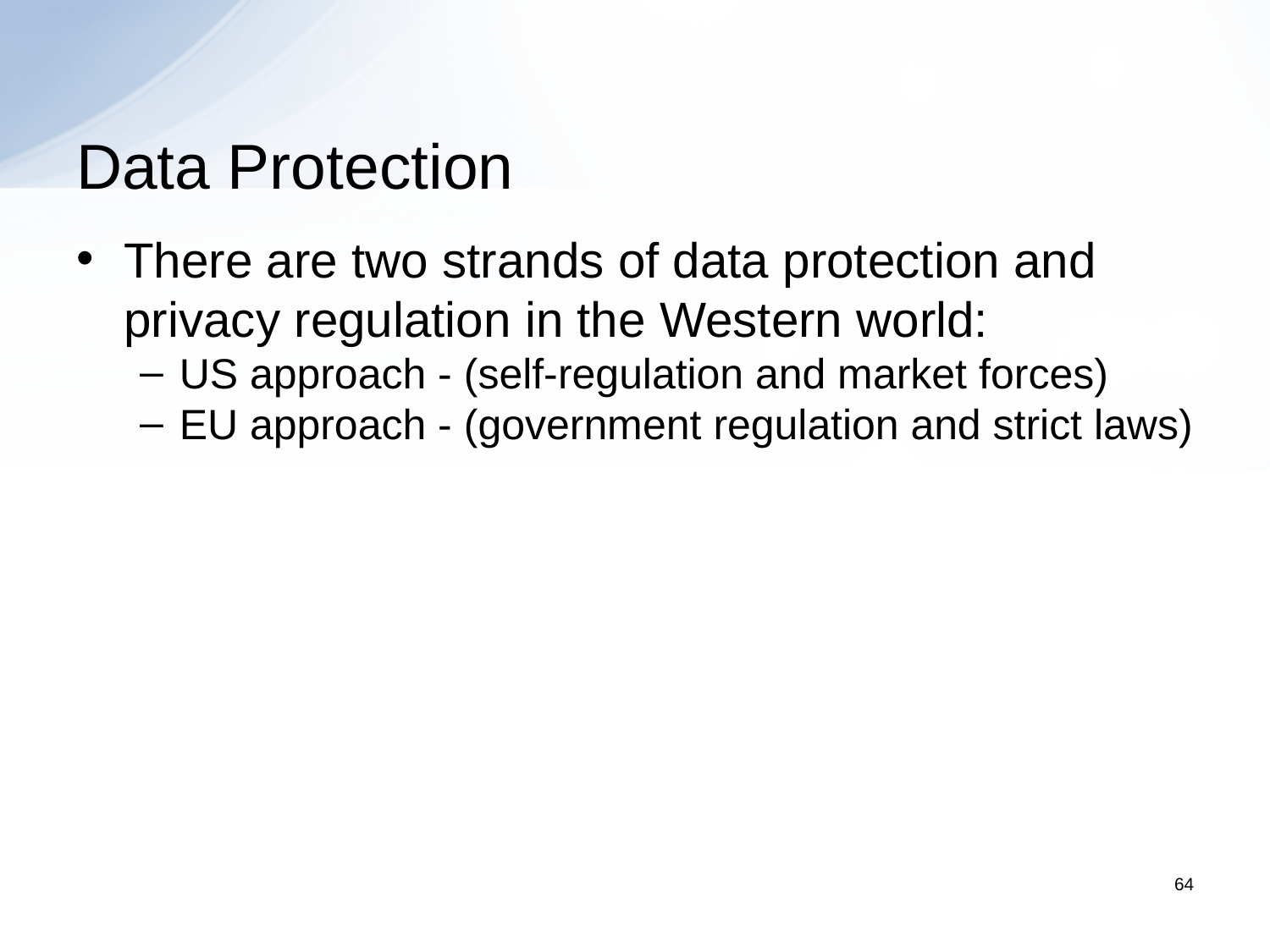

# Data Protection
There are two strands of data protection and privacy regulation in the Western world:
US approach - (self-regulation and market forces)
EU approach - (government regulation and strict laws)
64